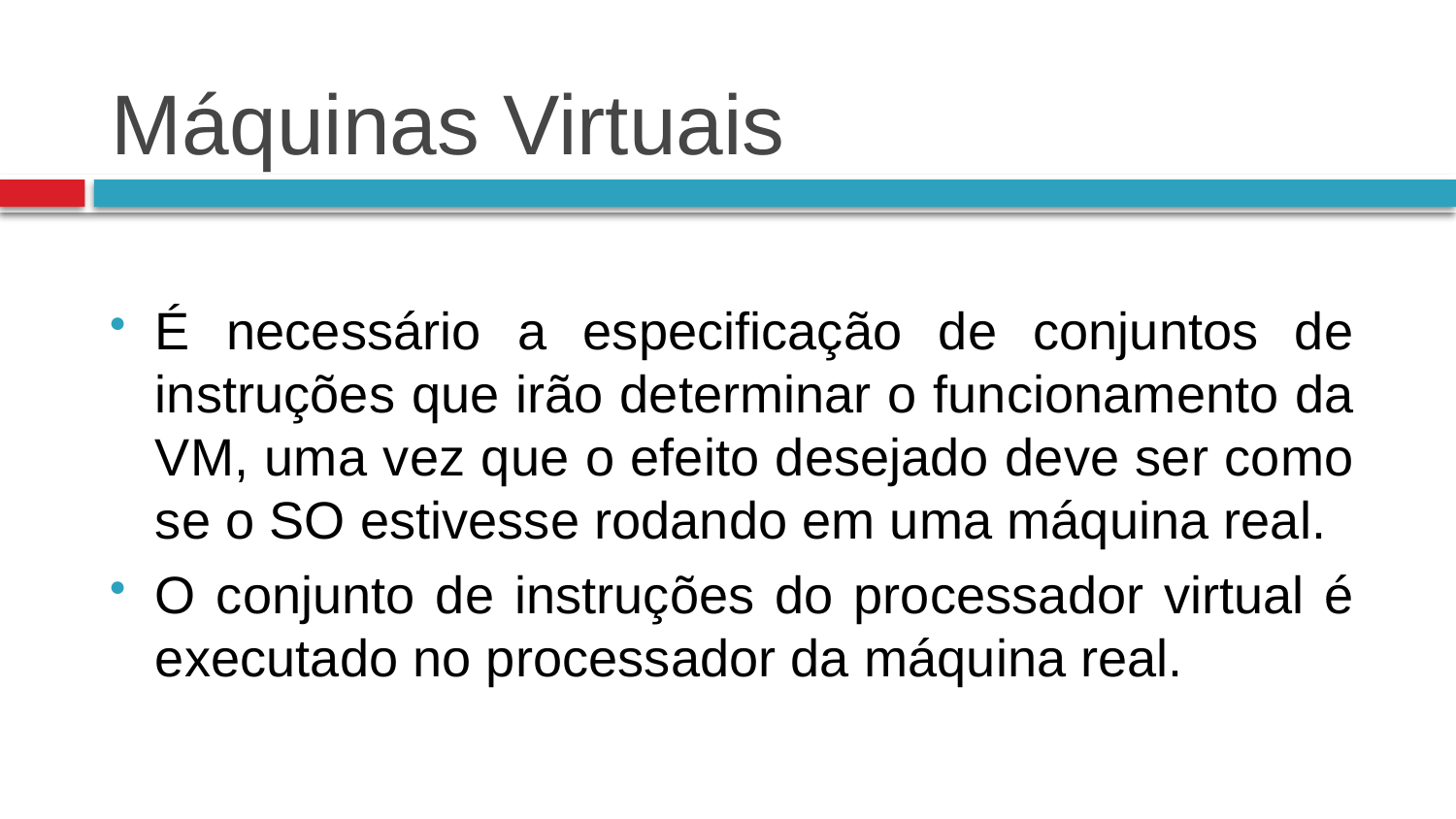

# Máquinas Virtuais
É necessário a especificação de conjuntos de instruções que irão determinar o funcionamento da VM, uma vez que o efeito desejado deve ser como se o SO estivesse rodando em uma máquina real.
O conjunto de instruções do processador virtual é executado no processador da máquina real.